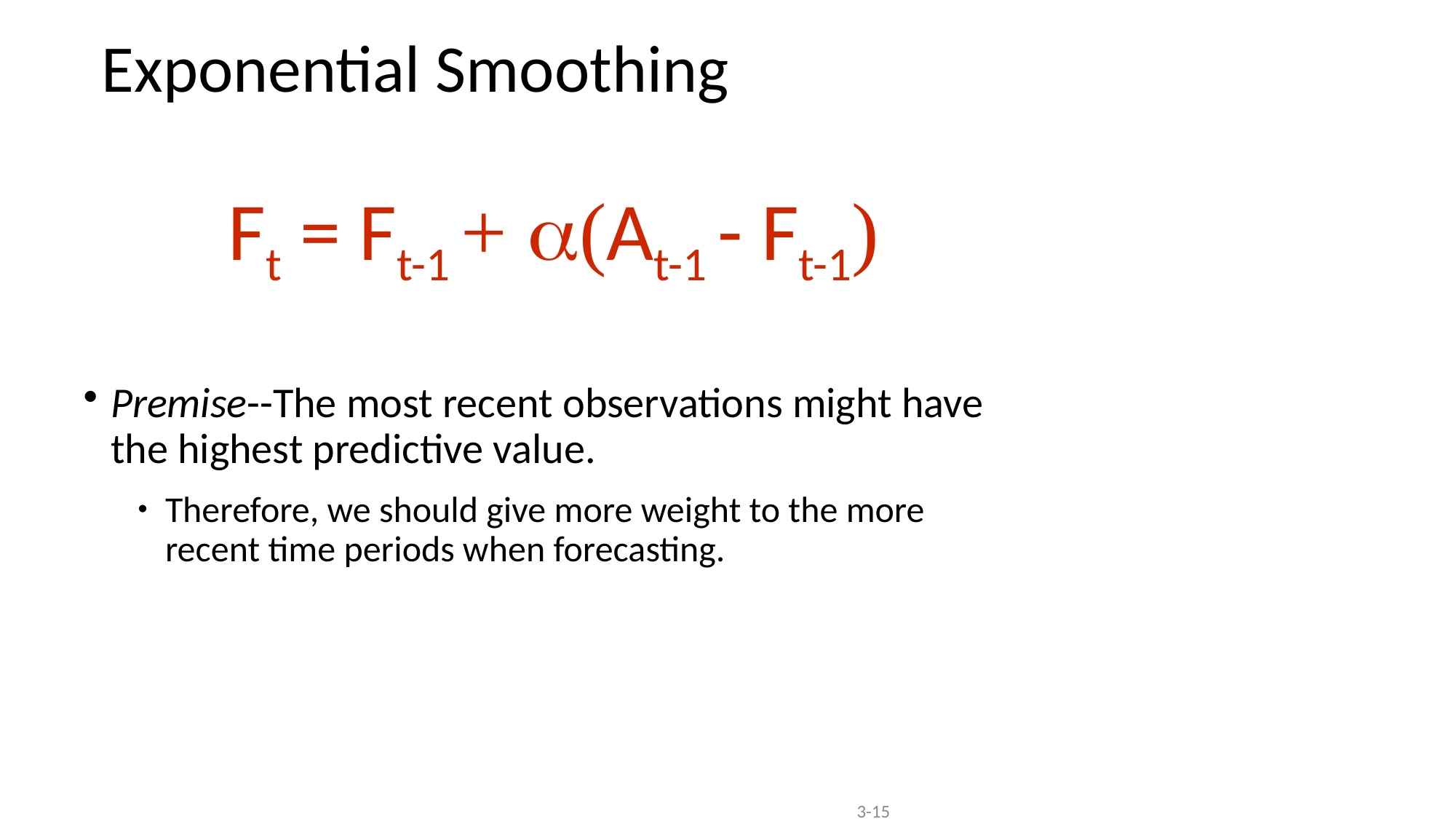

Exponential Smoothing
Ft = Ft-1 + α(At-1 - Ft-1)
Premise--The most recent observations might have the highest predictive value.
Therefore, we should give more weight to the more recent time periods when forecasting.
3-15